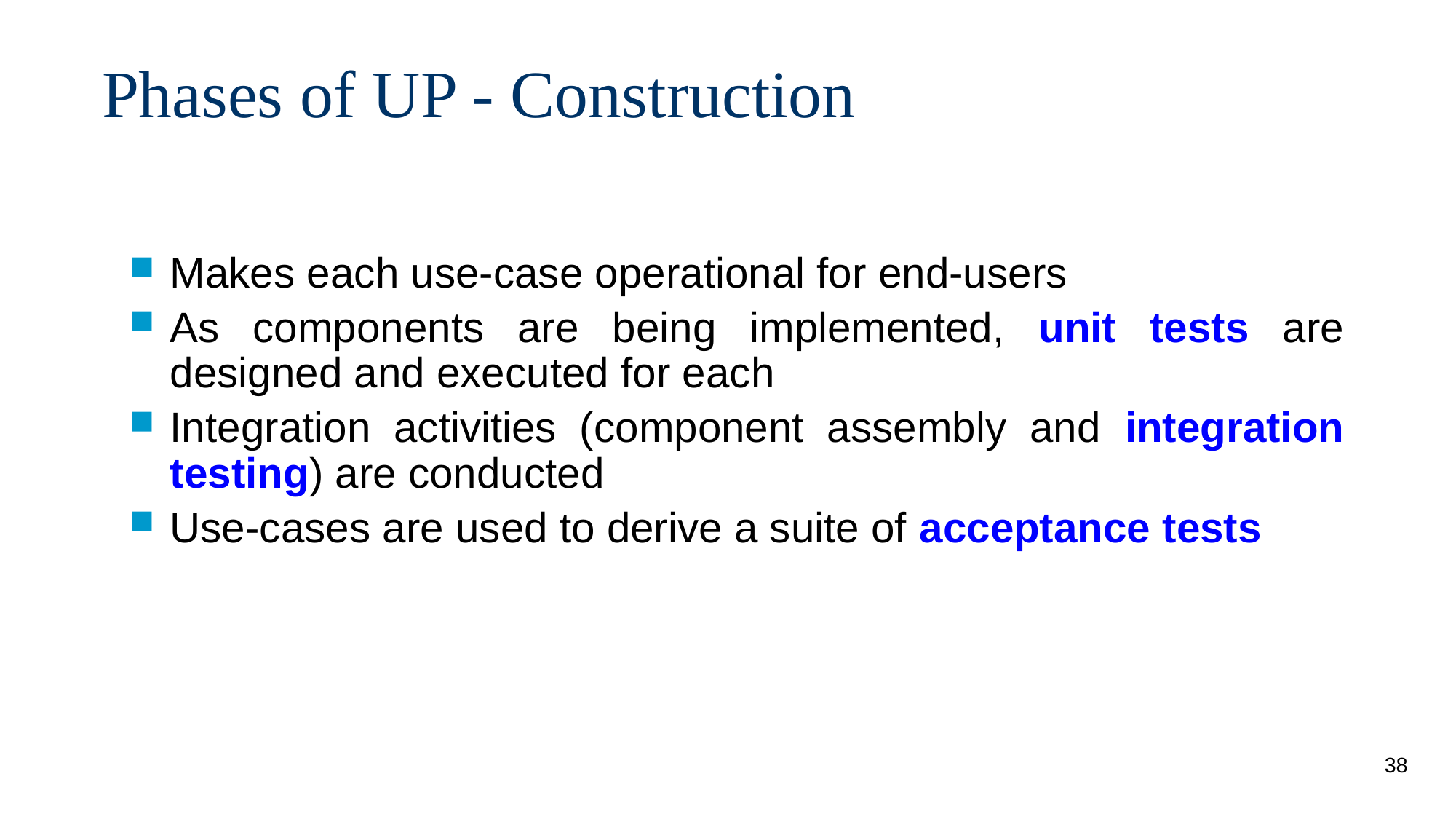

# Phases of UP - Construction
Makes each use-case operational for end-users
As components are being implemented, unit tests are designed and executed for each
Integration activities (component assembly and integration testing) are conducted
Use-cases are used to derive a suite of acceptance tests
38